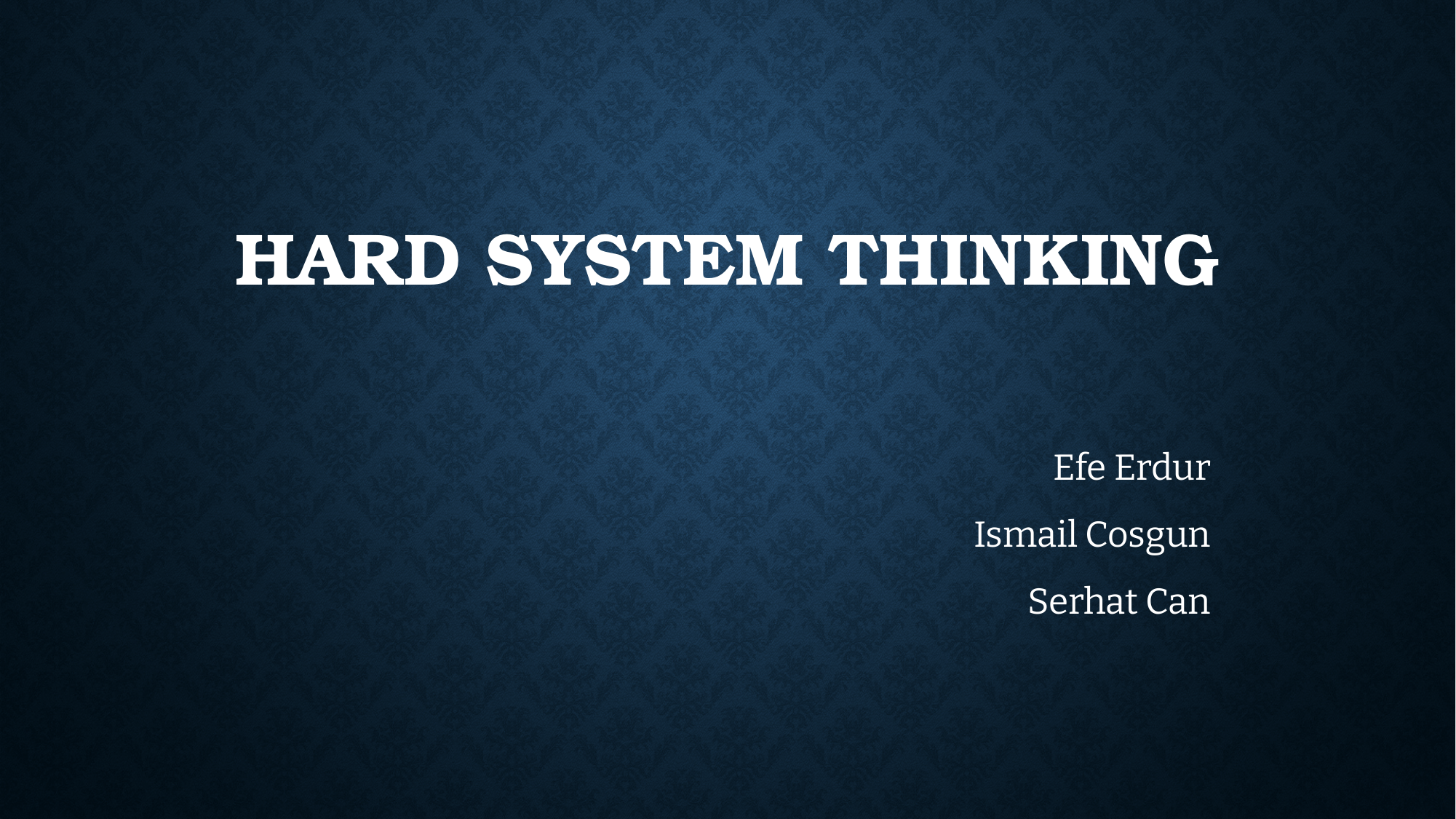

# Hard System ThInkIng
Efe Erdur
Ismail Cosgun
Serhat Can